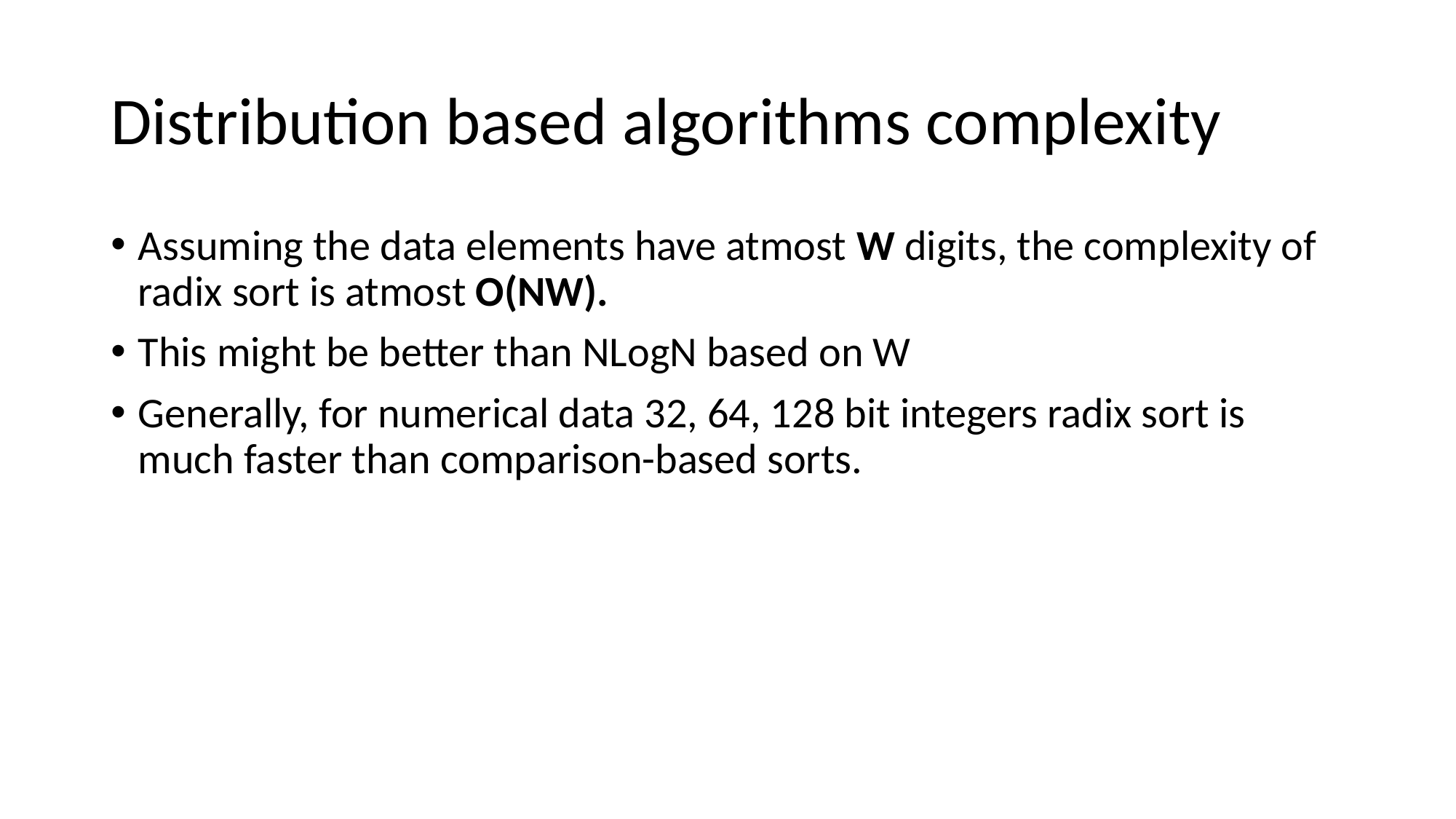

# Distribution based algorithms complexity
Assuming the data elements have atmost W digits, the complexity of radix sort is atmost O(NW).
This might be better than NLogN based on W
Generally, for numerical data 32, 64, 128 bit integers radix sort is much faster than comparison-based sorts.